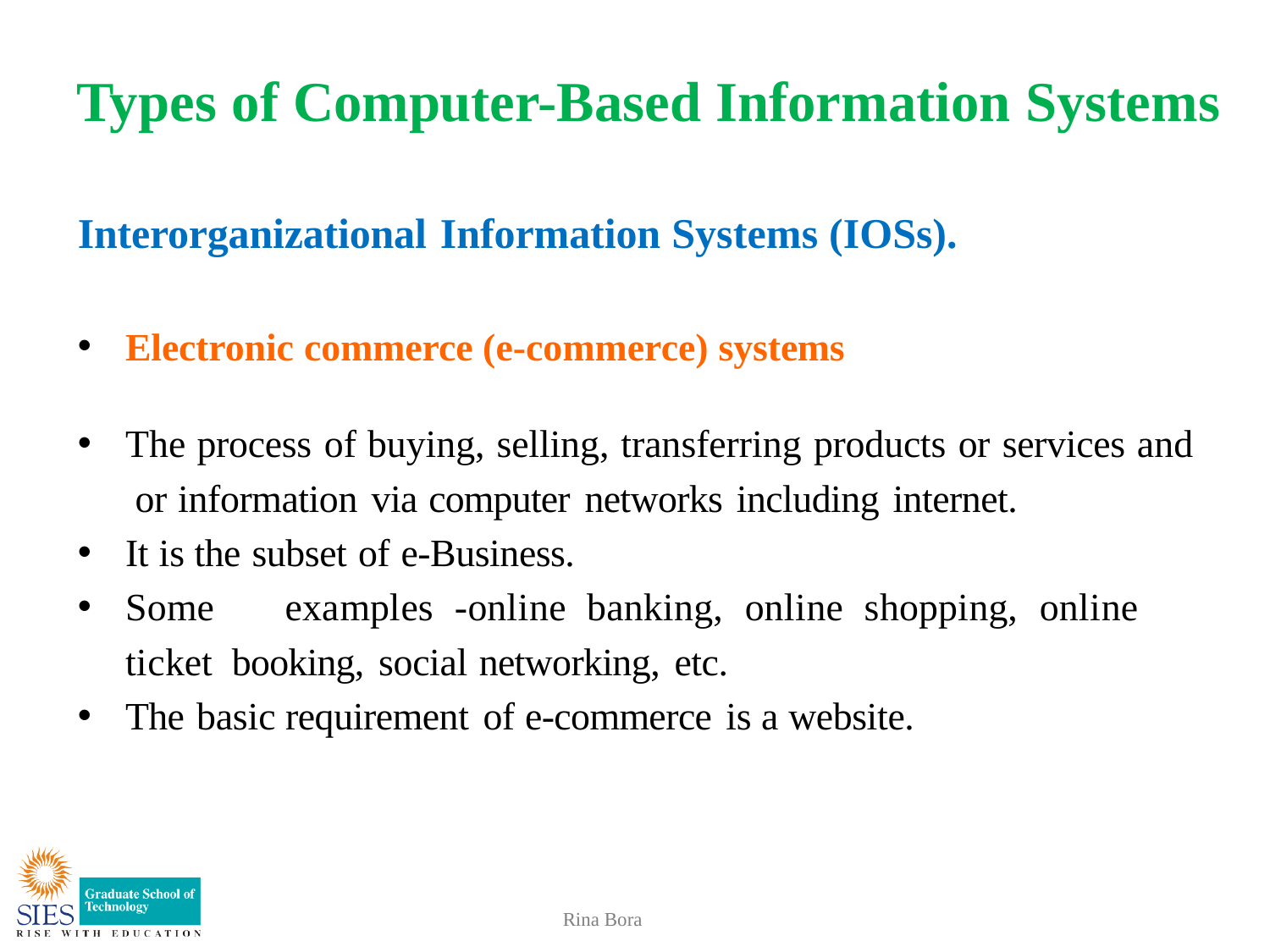

# Types of Computer-Based Information Systems
Interorganizational Information Systems (IOSs).

Electronic commerce (e-commerce) systems

The process of buying, selling, transferring products or services and  or information via computer networks including internet.
It is the subset of e-Business.
Some	examples	-online	banking,	online	shopping,	online	ticket  booking, social networking, etc.
The basic requirement of e-commerce is a website.